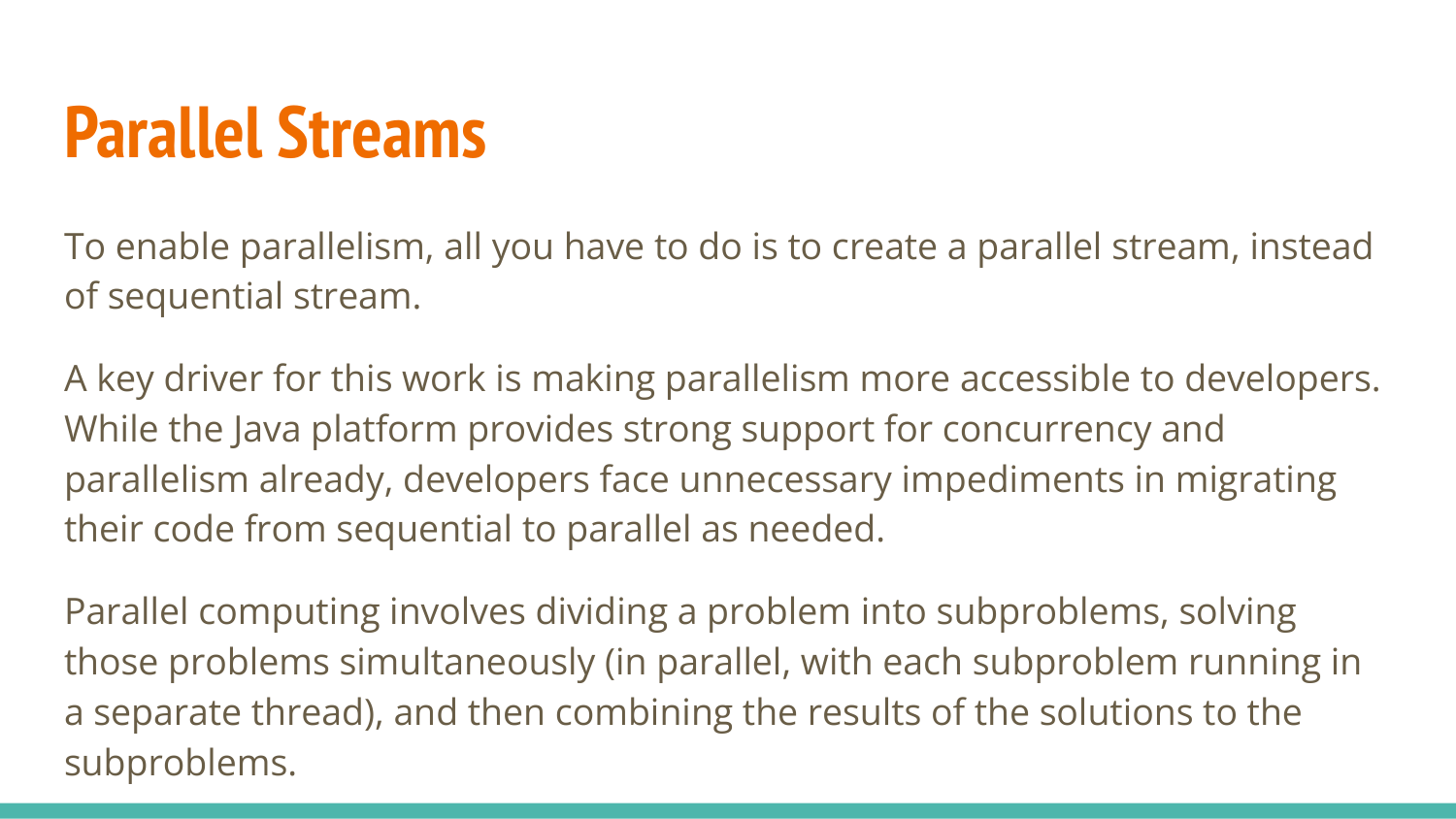

# Parallel Streams
To enable parallelism, all you have to do is to create a parallel stream, instead of sequential stream.
A key driver for this work is making parallelism more accessible to developers. While the Java platform provides strong support for concurrency and parallelism already, developers face unnecessary impediments in migrating their code from sequential to parallel as needed.
Parallel computing involves dividing a problem into subproblems, solving those problems simultaneously (in parallel, with each subproblem running in a separate thread), and then combining the results of the solutions to the subproblems.